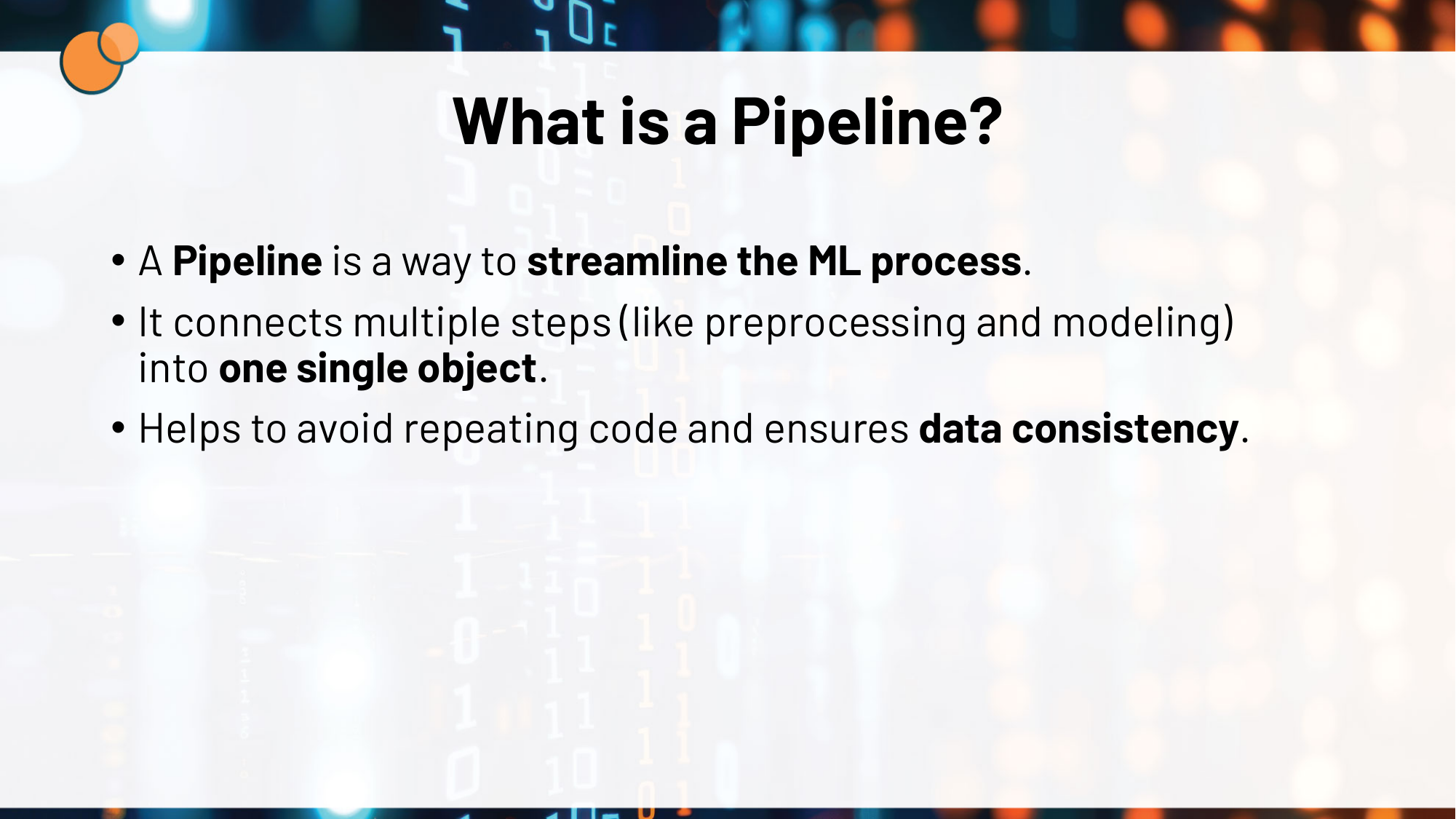

# What is a Pipeline?
A Pipeline is a way to streamline the ML process.
It connects multiple steps (like preprocessing and modeling) into one single object.
Helps to avoid repeating code and ensures data consistency.